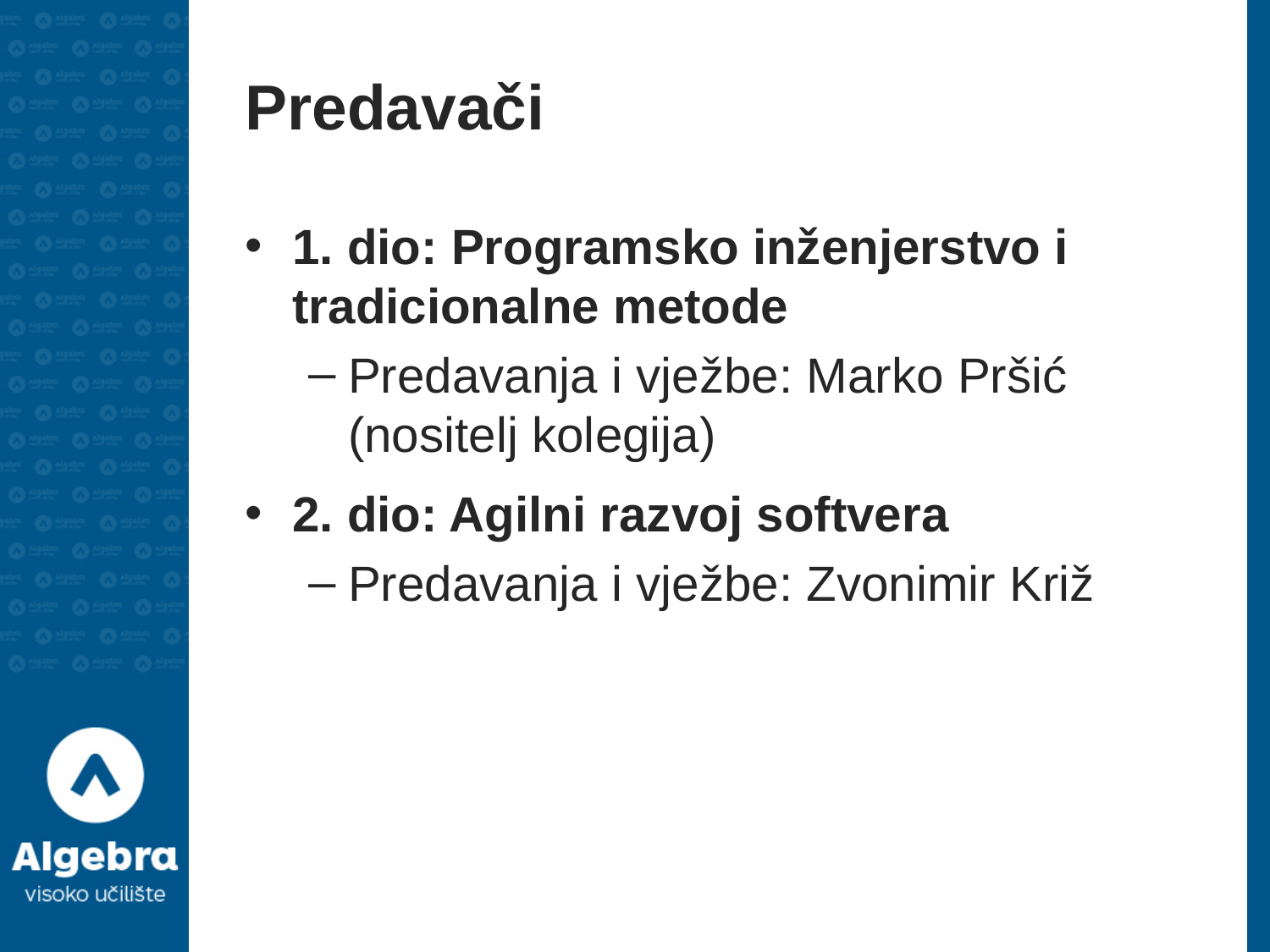

# Predavači
1. dio: Programsko inženjerstvo i tradicionalne metode
Predavanja i vježbe: Marko Pršić (nositelj kolegija)
2. dio: Agilni razvoj softvera
Predavanja i vježbe: Zvonimir Križ